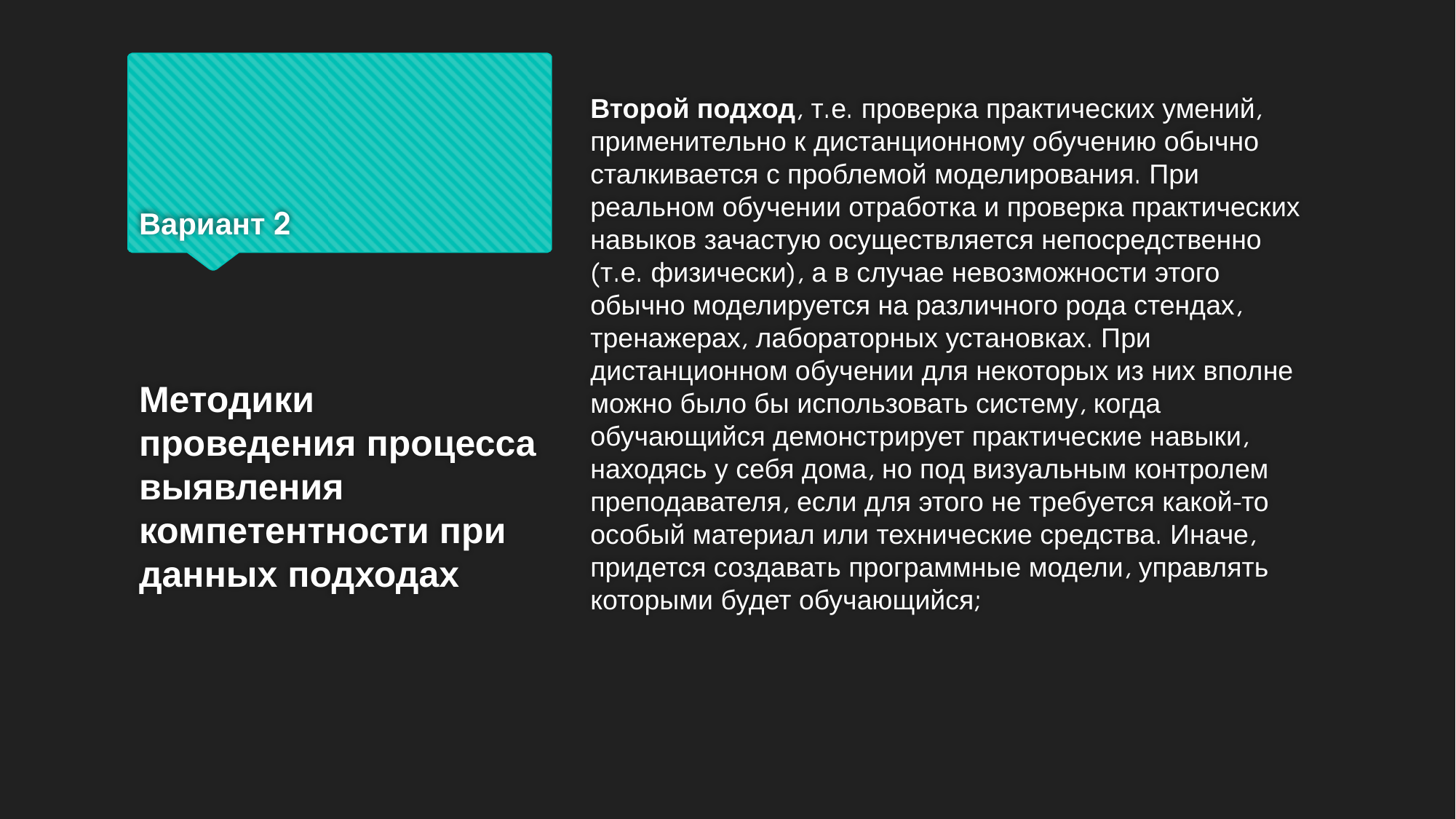

# Вариант 2
Второй подход, т.е. проверка практических умений, применительно к дистанционному обучению обычно сталкивается с проблемой моделирования. При реальном обучении отработка и проверка практических навыков зачастую осуществляется непосредственно (т.е. физически), а в случае невозможности этого обычно моделируется на различного рода стендах, тренажерах, лабораторных установках. При дистанционном обучении для некоторых из них вполне можно было бы использовать систему, когда обучающийся демонстрирует практические навыки, находясь у себя дома, но под визуальным контролем преподавателя, если для этого не требуется какой-то особый материал или технические средства. Иначе, придется создавать программные модели, управлять которыми будет обучающийся;

Методики проведения процесса выявления компетентности при данных подходах